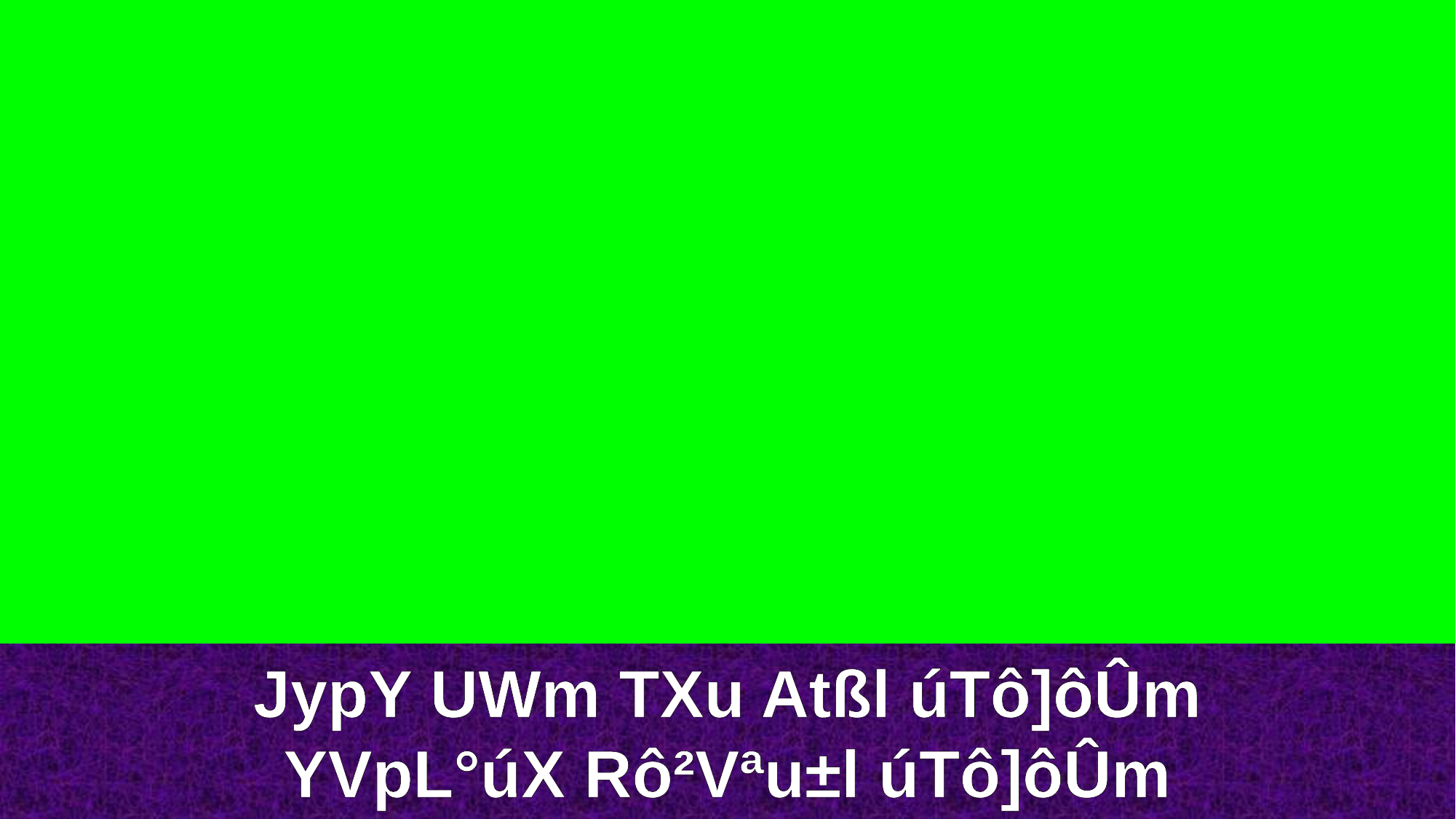

JypY UWm TXu Atßl úTô]ôÛm
YVpL°úX Rô²Vªu±l úTô]ôÛm